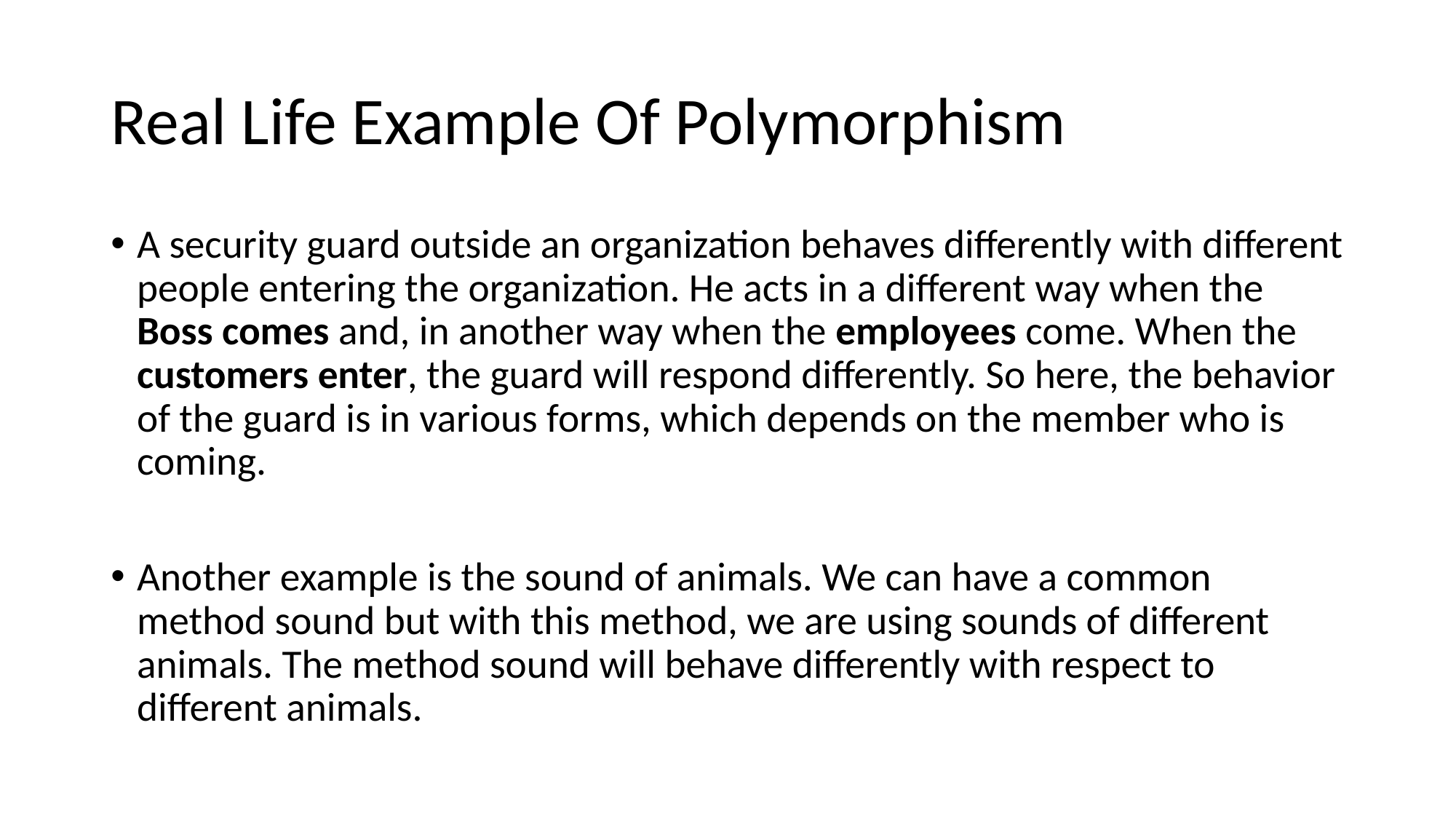

# Real Life Example Of Polymorphism
A security guard outside an organization behaves differently with different people entering the organization. He acts in a different way when the Boss comes and, in another way when the employees come. When the customers enter, the guard will respond differently. So here, the behavior of the guard is in various forms, which depends on the member who is coming.

Another example is the sound of animals. We can have a common method sound but with this method, we are using sounds of different animals. The method sound will behave differently with respect to different animals.